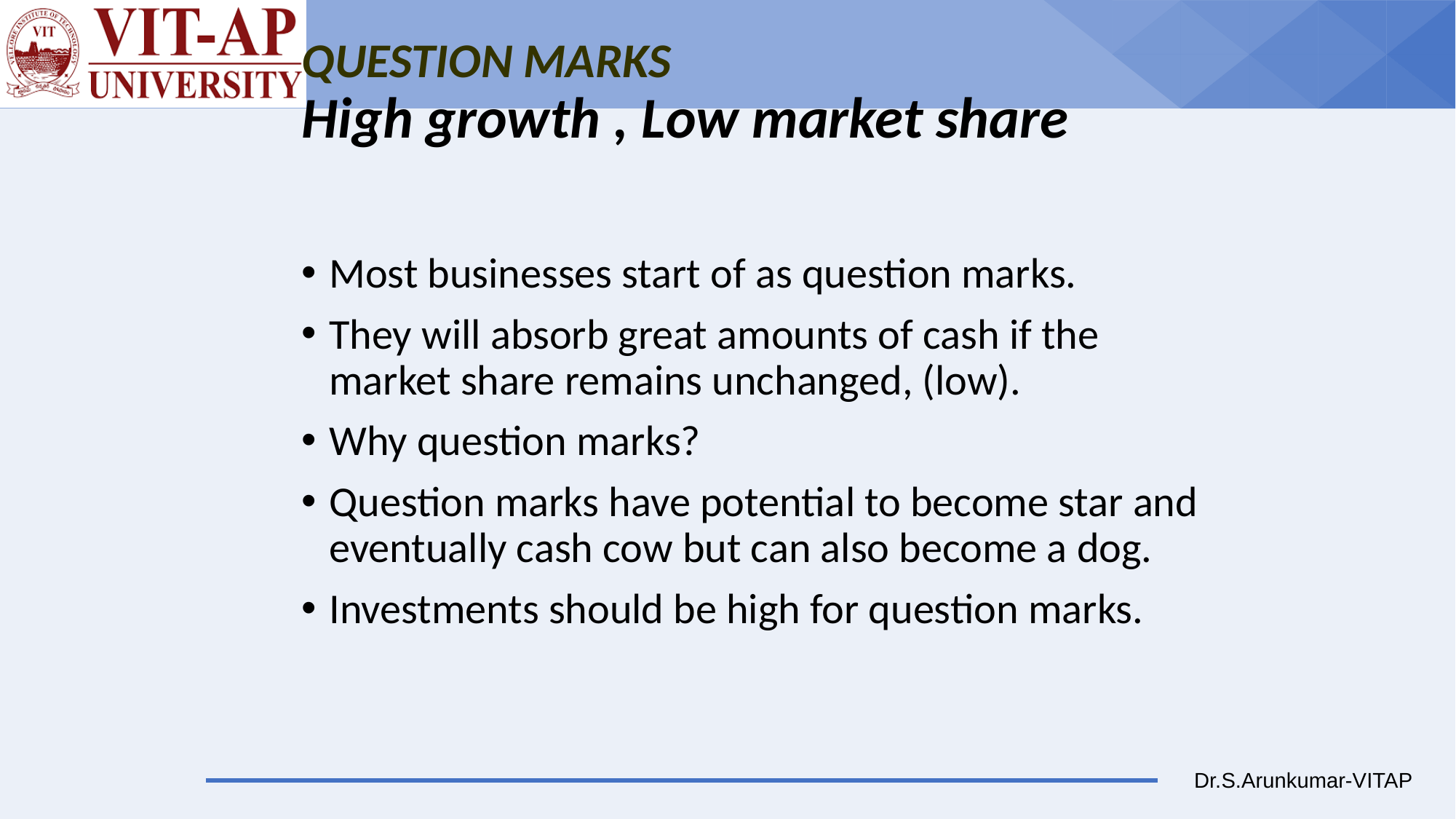

# QUESTION MARKS High growth , Low market share
Most businesses start of as question marks.
They will absorb great amounts of cash if the market share remains unchanged, (low).
Why question marks?
Question marks have potential to become star and eventually cash cow but can also become a dog.
Investments should be high for question marks.